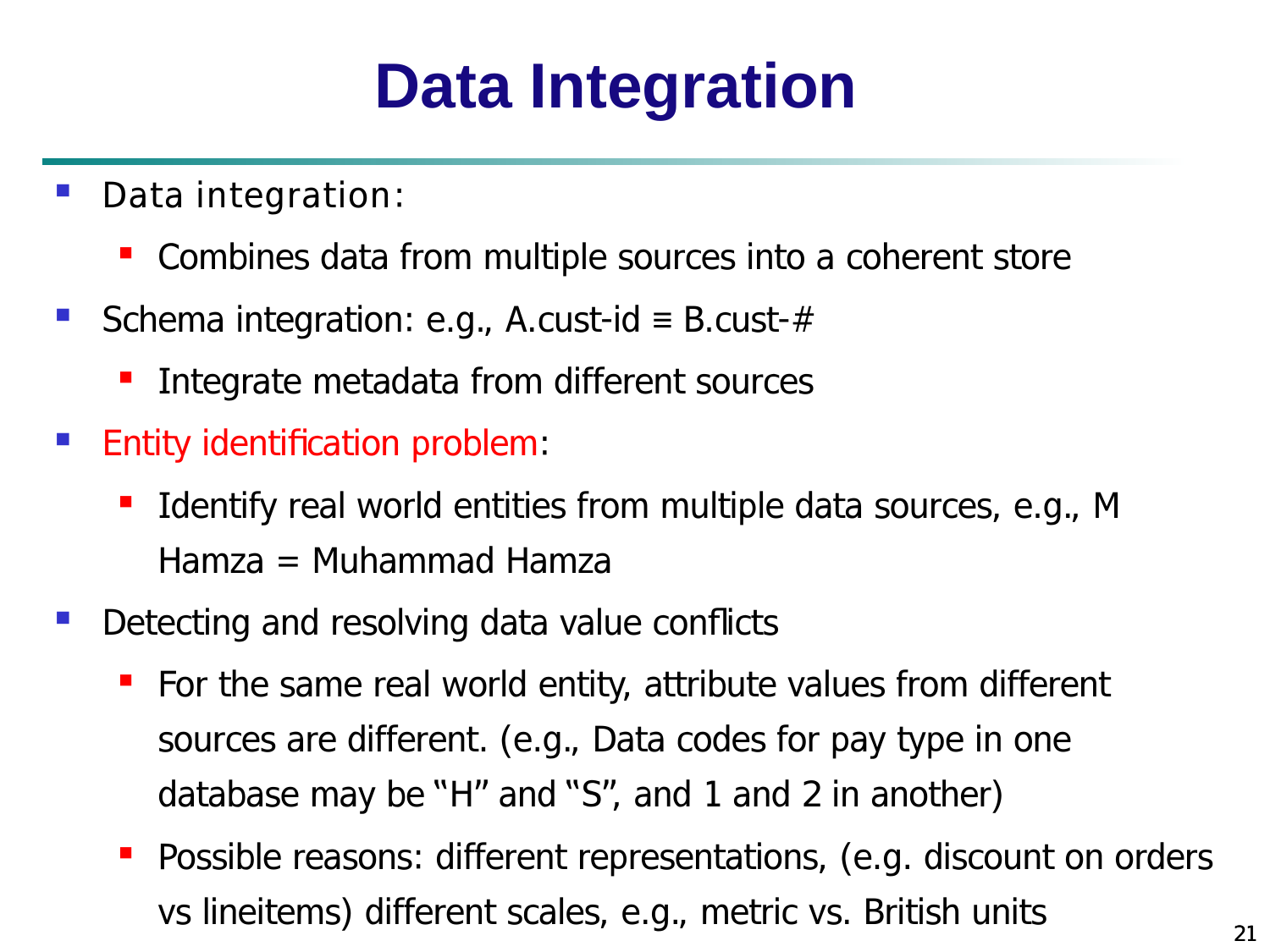

# Data Integration
Data integration:
Combines data from multiple sources into a coherent store
Schema integration: e.g., A.cust-id ≡ B.cust-#
Integrate metadata from different sources
Entity identification problem:
Identify real world entities from multiple data sources, e.g., M Hamza = Muhammad Hamza
Detecting and resolving data value conflicts
For the same real world entity, attribute values from different sources are different. (e.g., Data codes for pay type in one database may be “H” and “S”, and 1 and 2 in another)
Possible reasons: different representations, (e.g. discount on orders vs lineitems) different scales, e.g., metric vs. British units
21
21